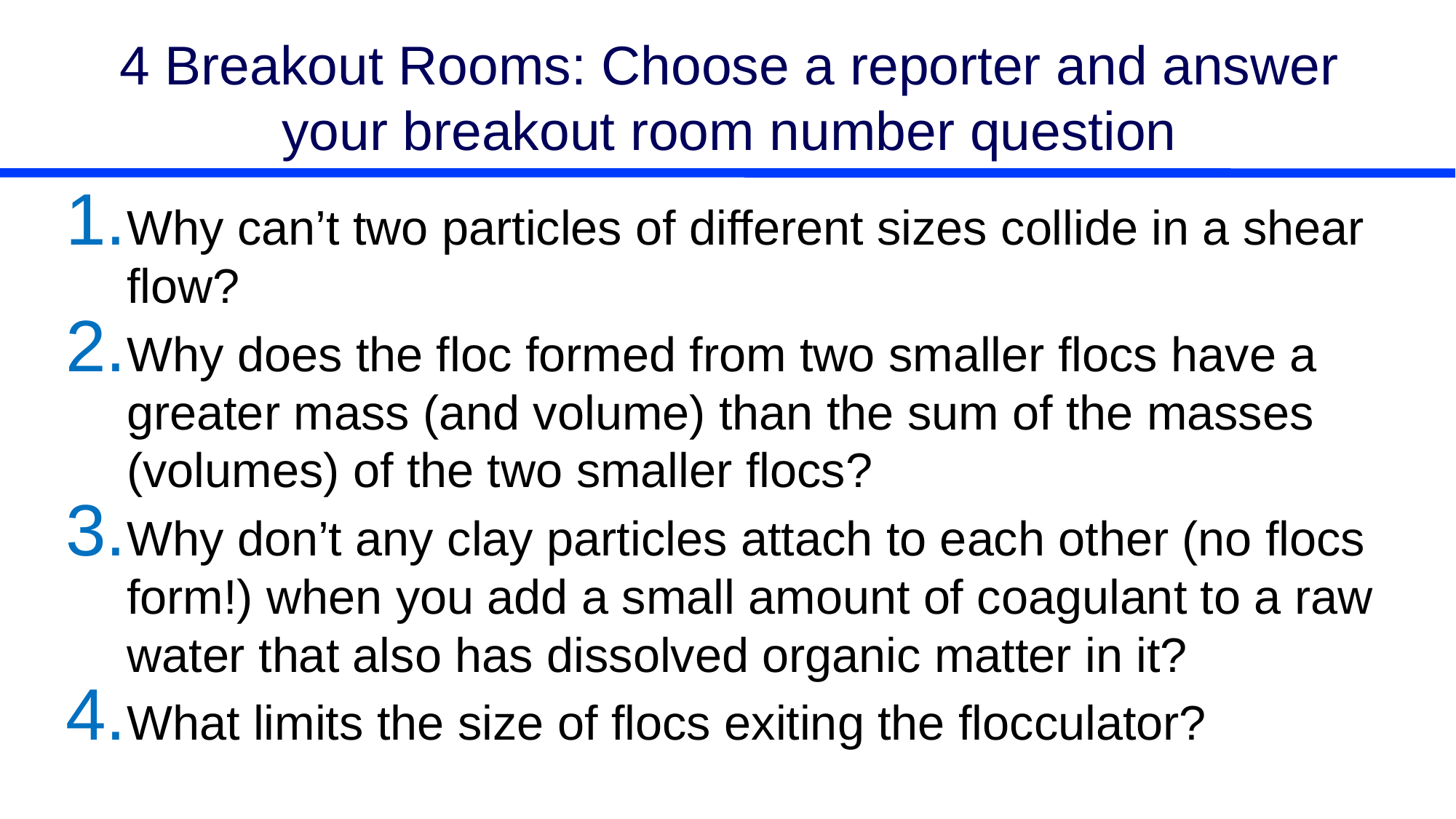

# 4 Breakout Rooms: Choose a reporter and answer your breakout room number question
Why can’t two particles of different sizes collide in a shear flow?
Why does the floc formed from two smaller flocs have a greater mass (and volume) than the sum of the masses (volumes) of the two smaller flocs?
Why don’t any clay particles attach to each other (no flocs form!) when you add a small amount of coagulant to a raw water that also has dissolved organic matter in it?
What limits the size of flocs exiting the flocculator?